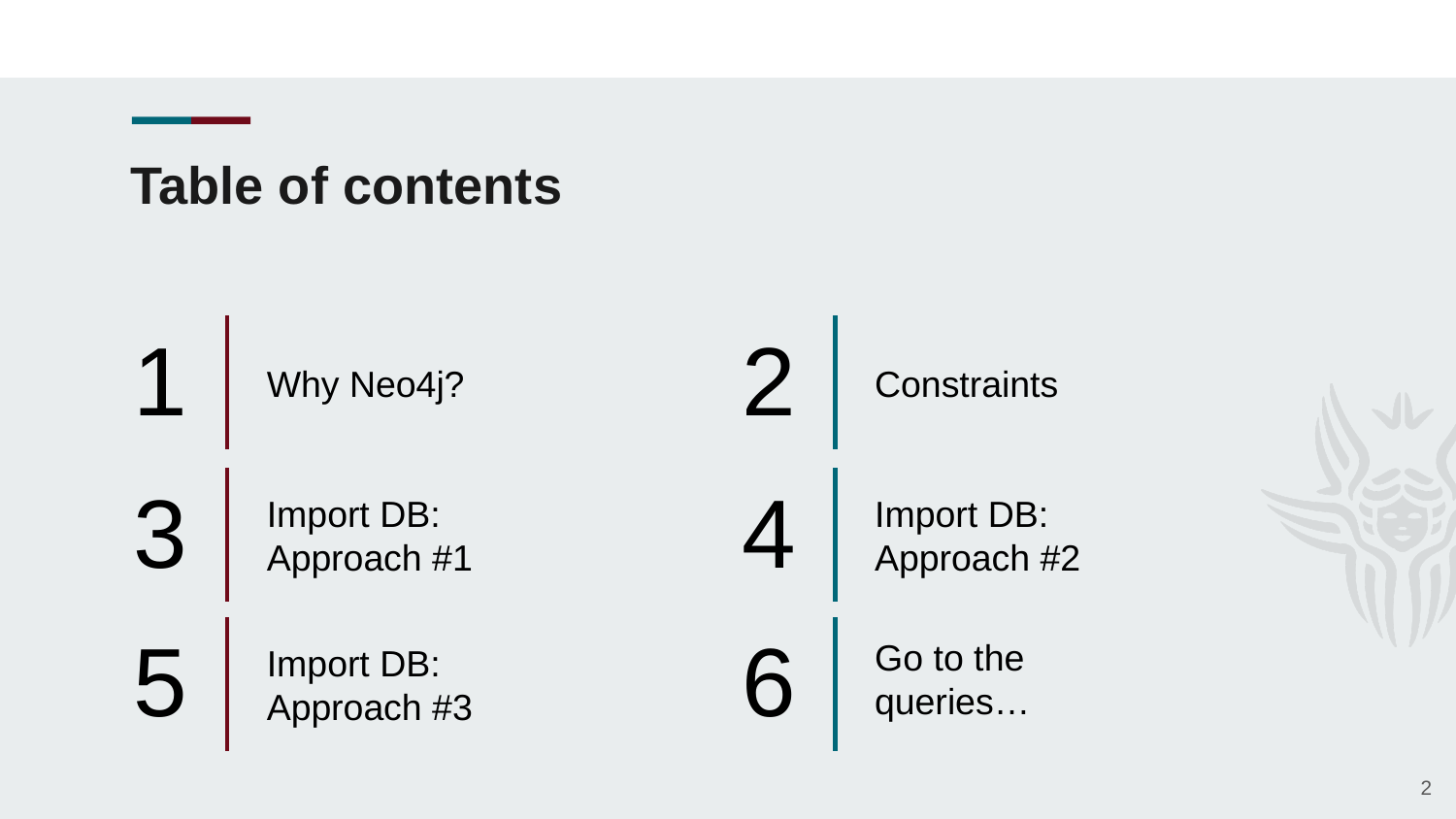

# Table of contents
Why Neo4j?
Constraints
Import DB: Approach #1
Import DB: Approach #2
Go to the queries…
Import DB: Approach #3
2